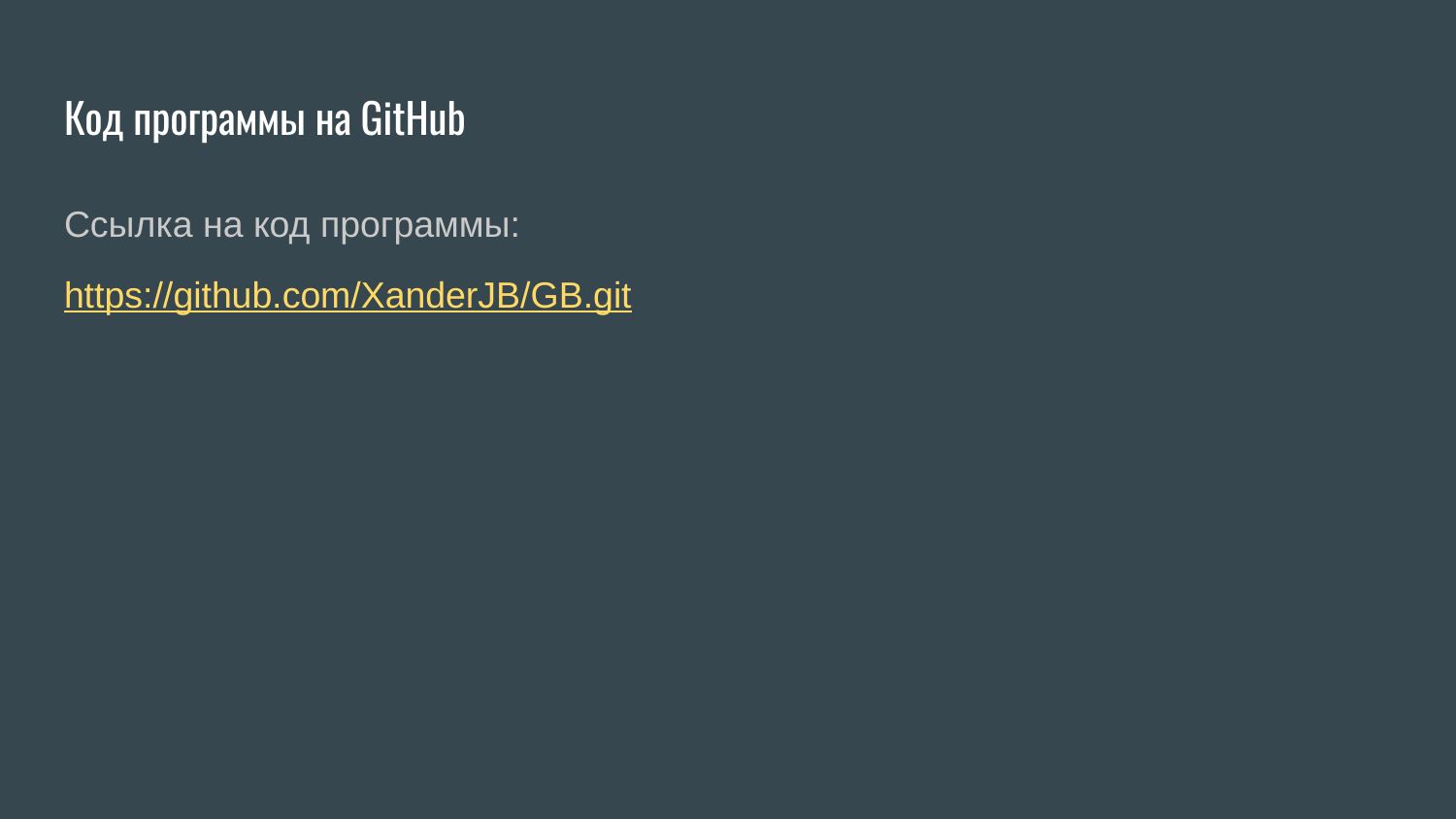

# Код программы на GitHub
Ссылка на код программы:
https://github.com/XanderJB/GB.git